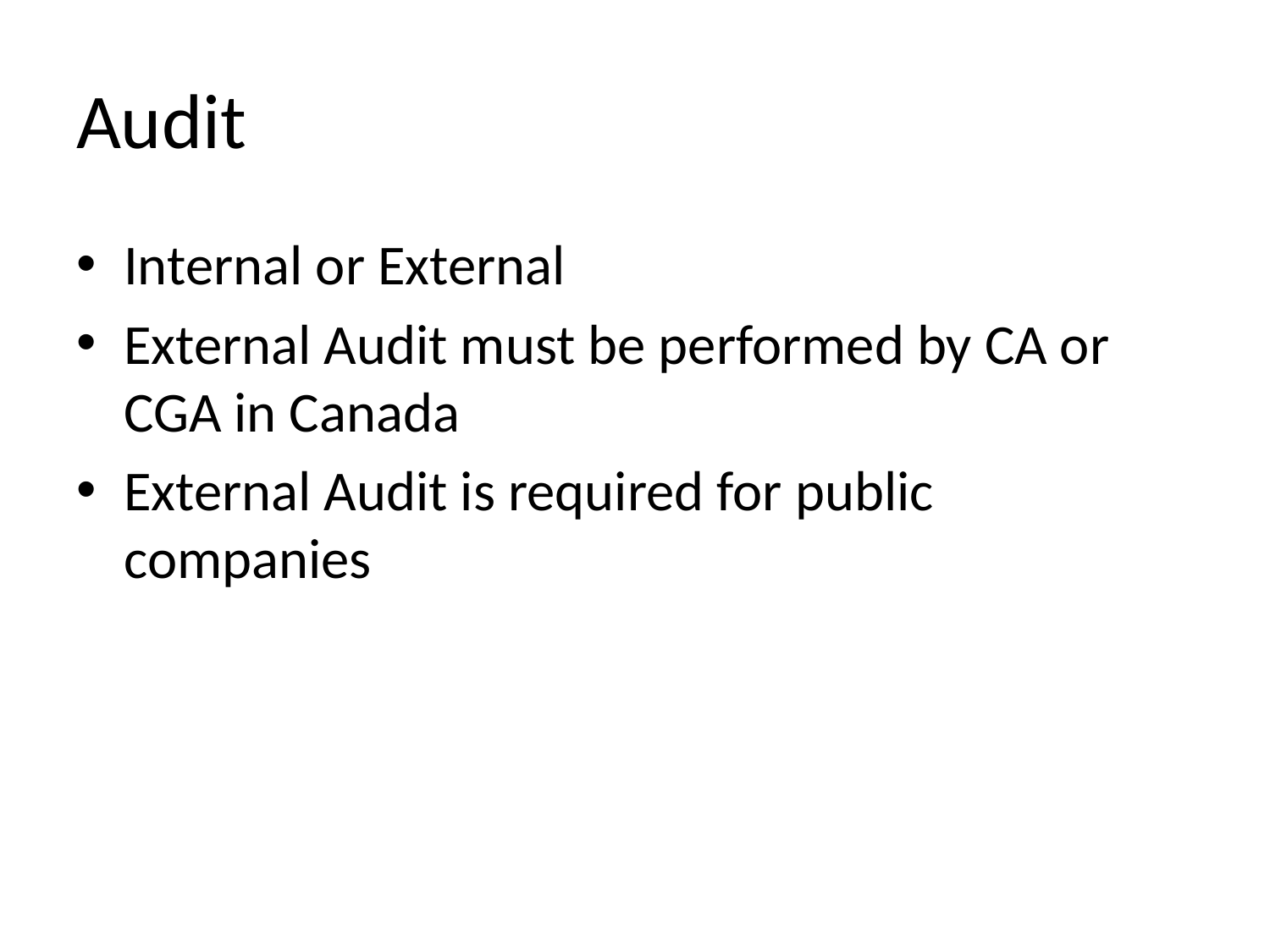

# Audit
Internal or External
External Audit must be performed by CA or CGA in Canada
External Audit is required for public companies